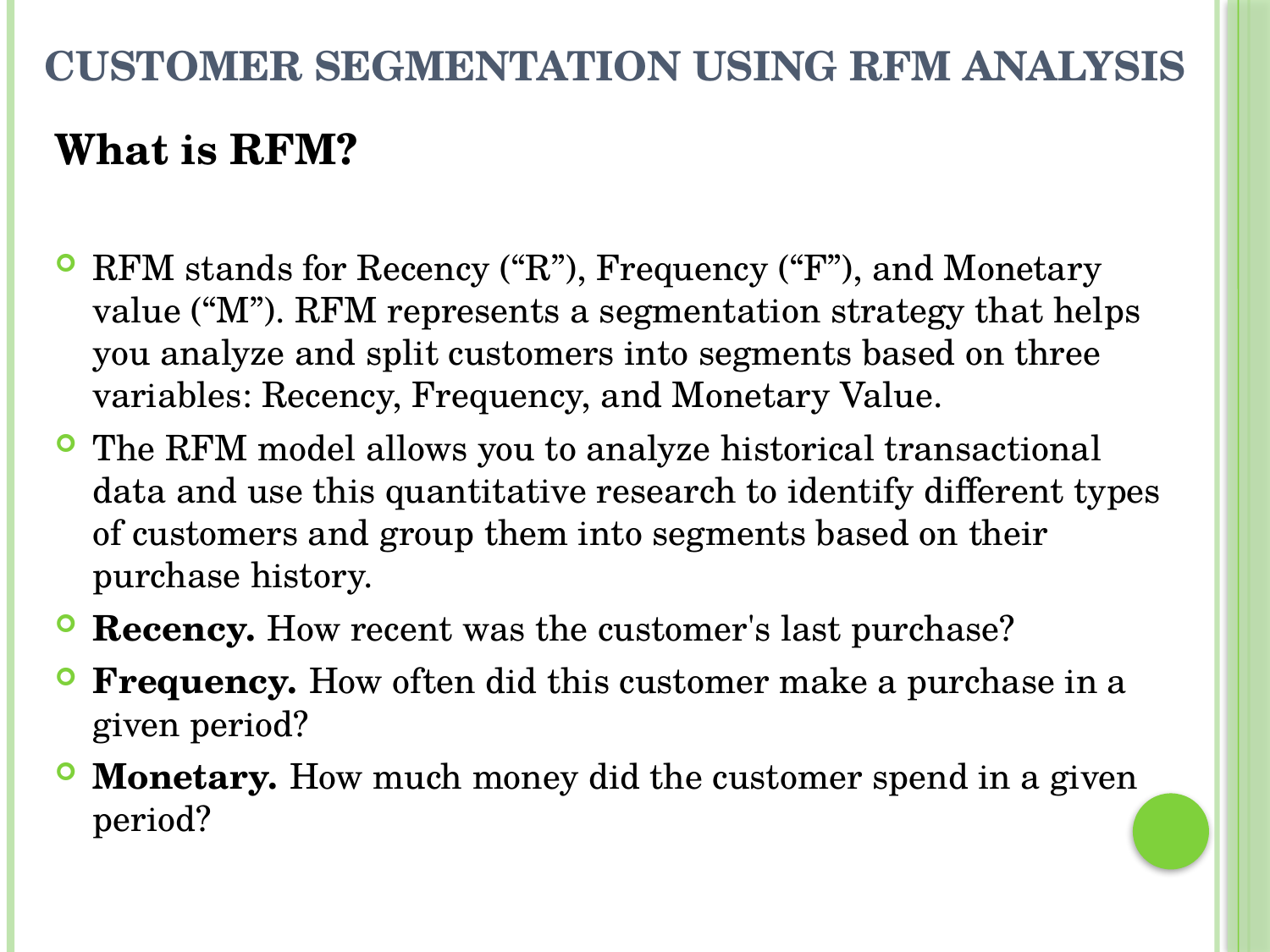

# Customer Segmentation using RFM analysis
What is RFM?

RFM stands for Recency (“R”), Frequency (“F”), and Monetary value (“M”). RFM represents a segmentation strategy that helps you analyze and split customers into segments based on three variables: Recency, Frequency, and Monetary Value.
The RFM model allows you to analyze historical transactional data and use this quantitative research to identify different types of customers and group them into segments based on their purchase history.
Recency. How recent was the customer's last purchase?
Frequency. How often did this customer make a purchase in a given period?
Monetary. How much money did the customer spend in a given period?